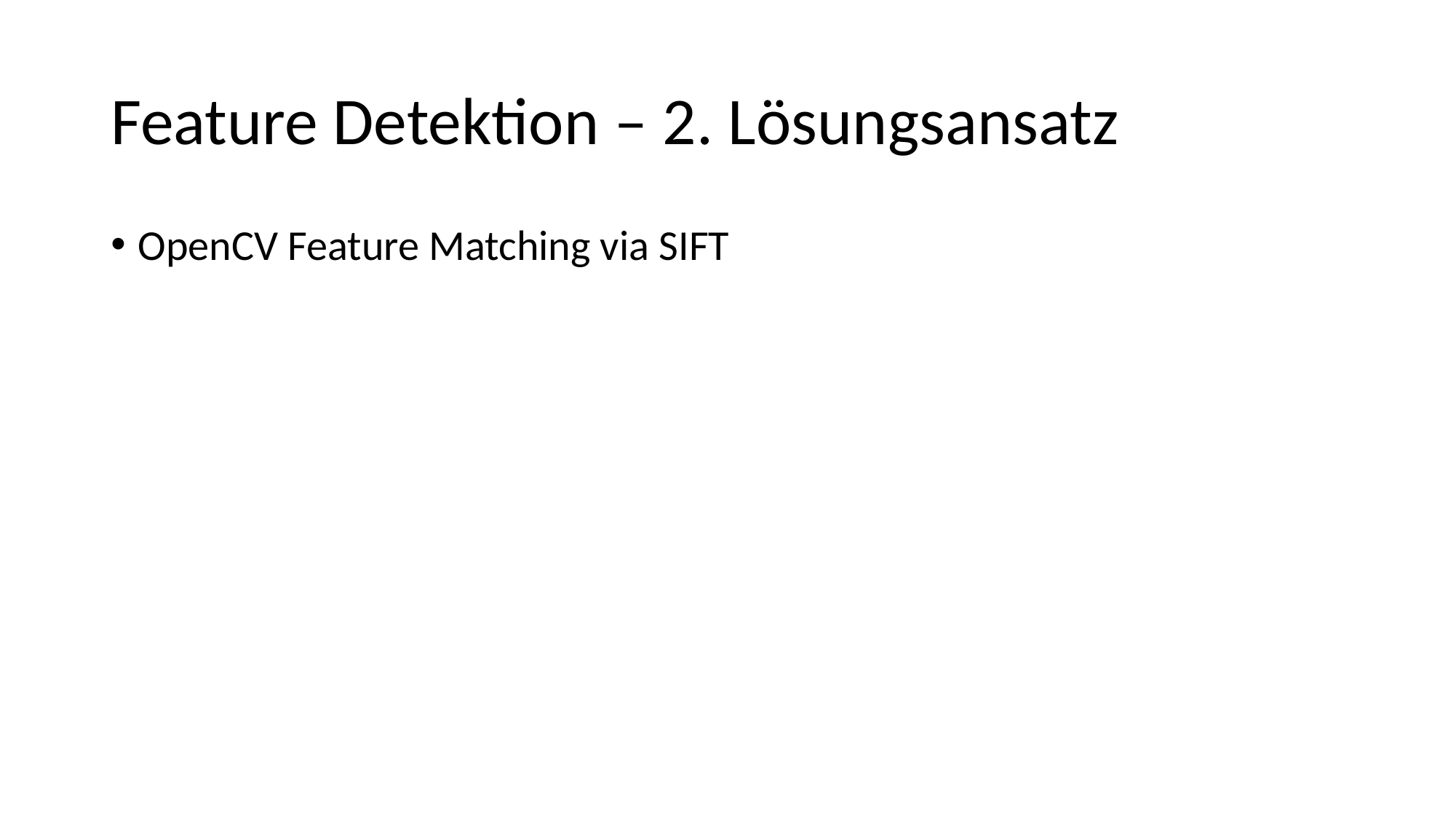

# Feature Detektion – 2. Lösungsansatz
OpenCV Feature Matching via SIFT